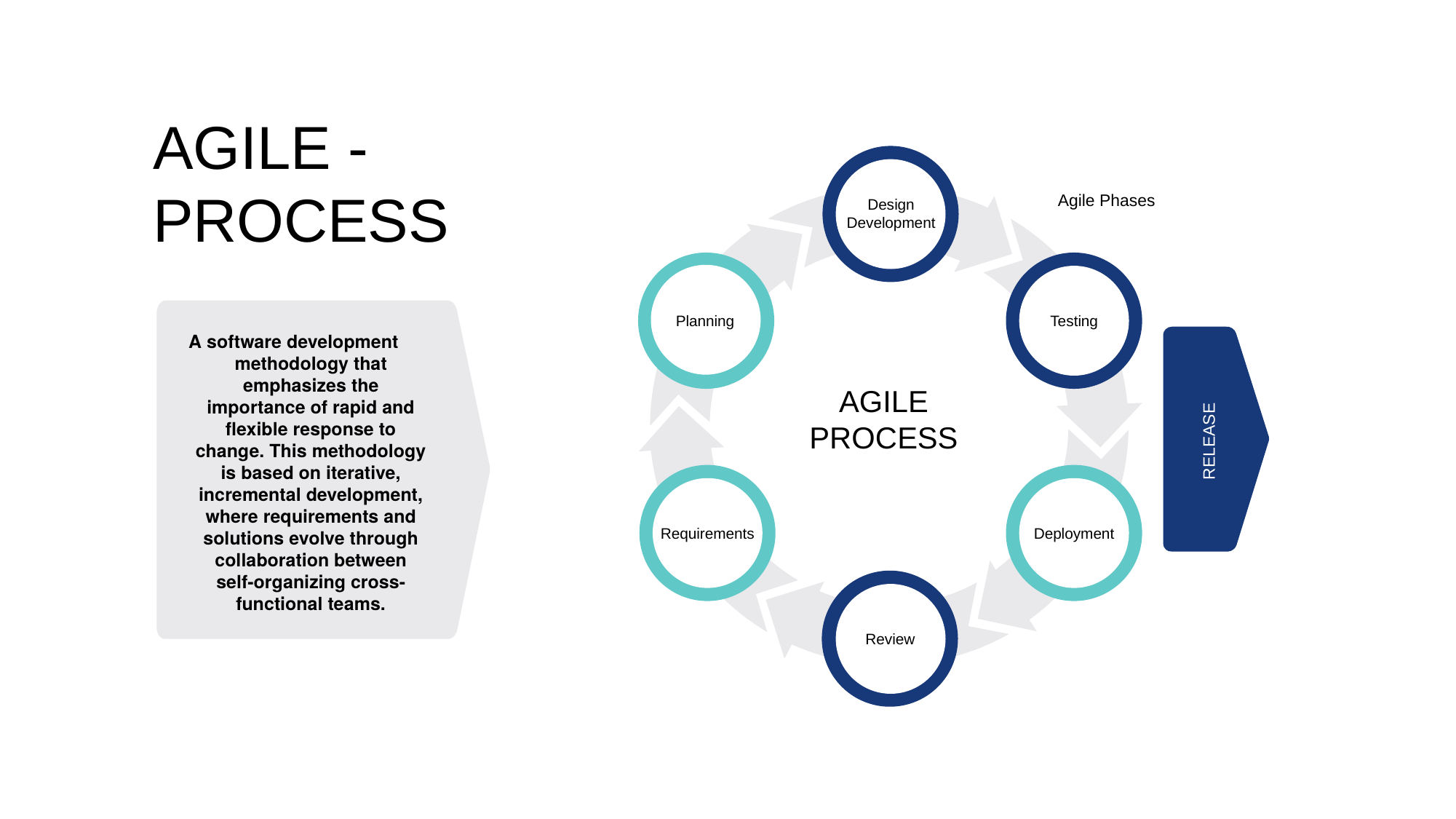

Agile - process

Agile Phases

Design
Development

Planning
Testing
A software development methodology that emphasizes the importance of rapid and flexible response to change. This methodology is based on iterative, incremental development, where requirements and solutions evolve through collaboration between self-organizing cross-functional teams.

AGILE
PROCESS

Release

Requirements
Deployment

Review